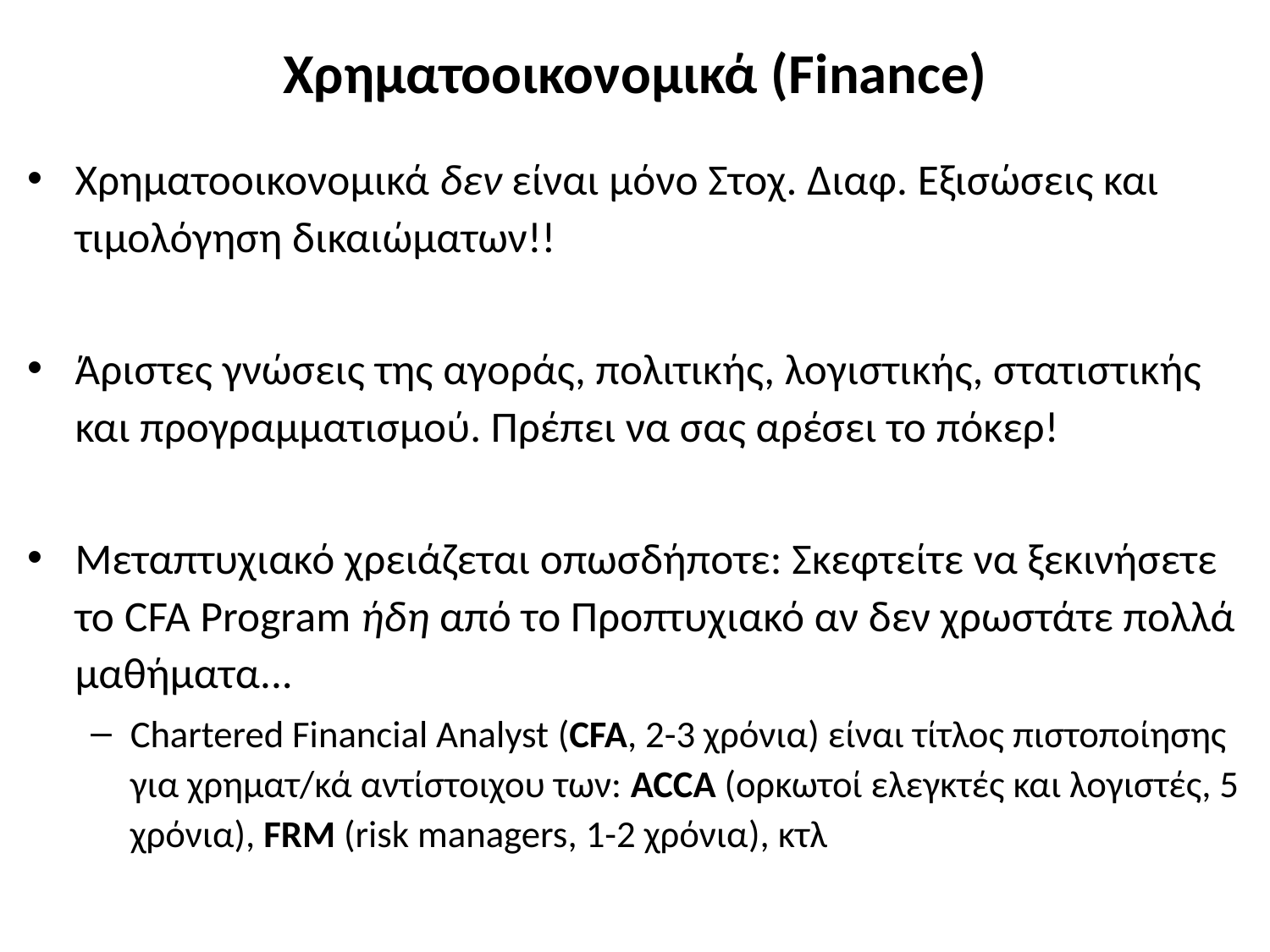

# Χρηματοοικονομικά (Finance)
Χρηματοοικονομικά δεν είναι μόνο Στοχ. Διαφ. Εξισώσεις και τιμολόγηση δικαιώματων!!

Άριστες γνώσεις της αγοράς, πολιτικής, λογιστικής, στατιστικής και προγραμματισμού. Πρέπει να σας αρέσει το πόκερ!

Μεταπτυχιακό χρειάζεται οπωσδήποτε: Σκεφτείτε να ξεκινήσετε το CFA Program ήδη από το Προπτυχιακό αν δεν χρωστάτε πολλά μαθήματα...
Chartered Financial Analyst (CFA, 2-3 χρόνια) είναι τίτλος πιστοποίησης για χρηματ/κά αντίστοιχου των: ACCA (ορκωτοί ελεγκτές και λογιστές, 5 χρόνια), FRM (risk managers, 1-2 χρόνια), κτλ